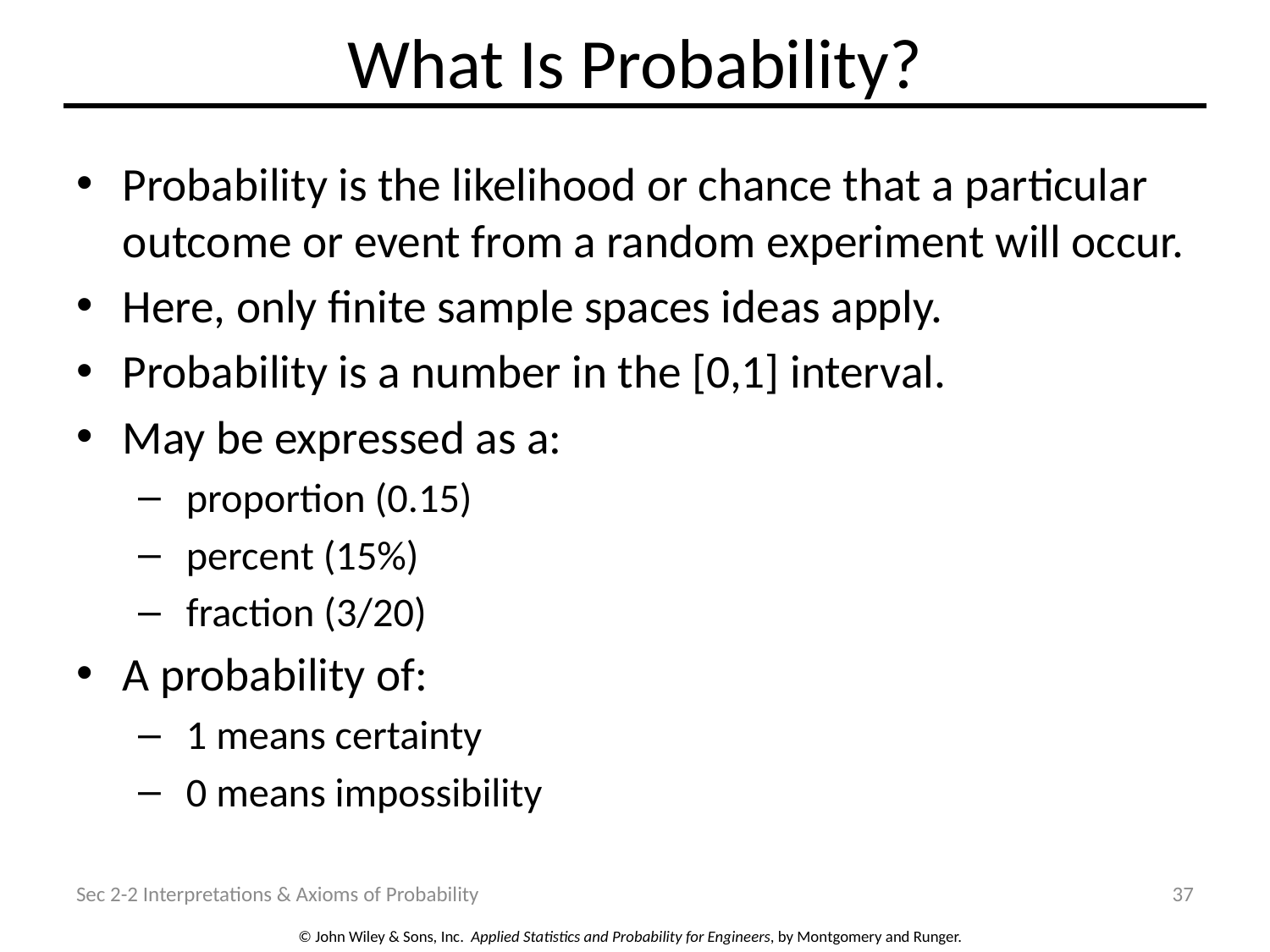

# What Is Probability?
Probability is the likelihood or chance that a particular outcome or event from a random experiment will occur.
Here, only finite sample spaces ideas apply.
Probability is a number in the [0,1] interval.
May be expressed as a:
 proportion (0.15)
 percent (15%)
 fraction (3/20)
A probability of:
 1 means certainty
 0 means impossibility
Sec 2-2 Interpretations & Axioms of Probability
37